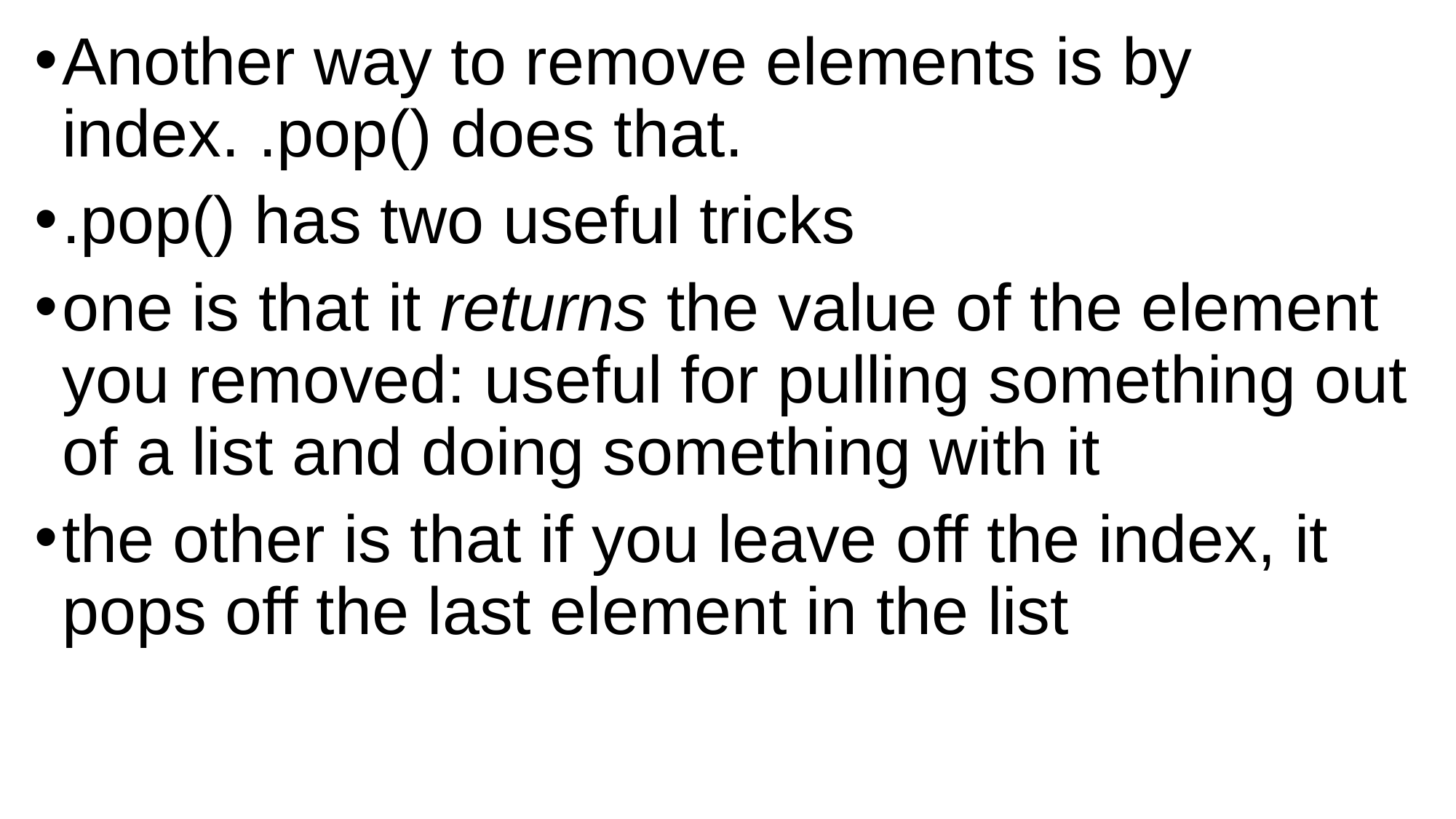

Another way to remove elements is by index. .pop() does that.
.pop() has two useful tricks
one is that it returns the value of the element you removed: useful for pulling something out of a list and doing something with it
the other is that if you leave off the index, it pops off the last element in the list